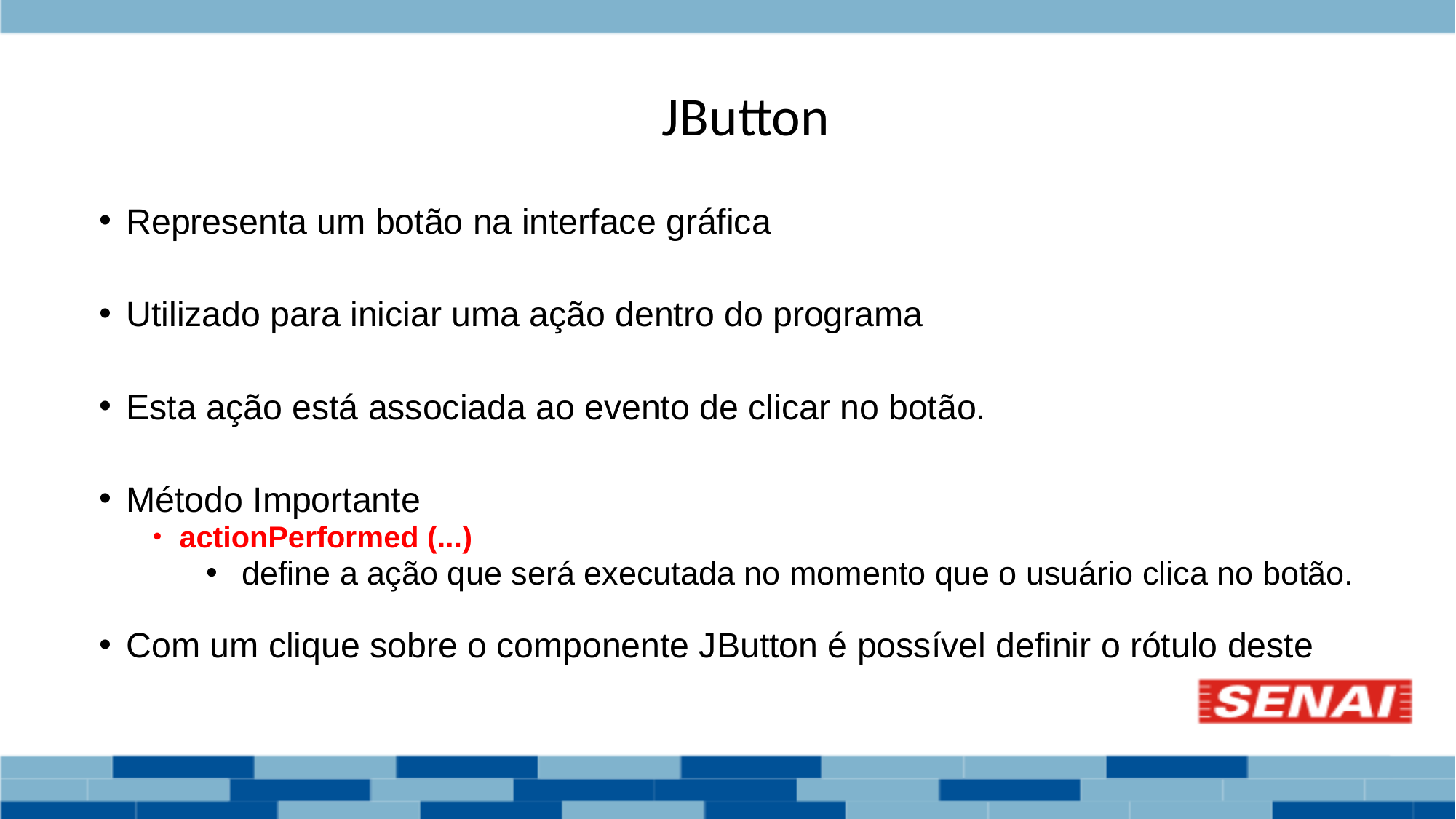

# JButton
Representa um botão na interface gráfica

Utilizado para iniciar uma ação dentro do programa

Esta ação está associada ao evento de clicar no botão.

Método Importante
actionPerformed (...)
 define a ação que será executada no momento que o usuário clica no botão.

Com um clique sobre o componente JButton é possível definir o rótulo deste